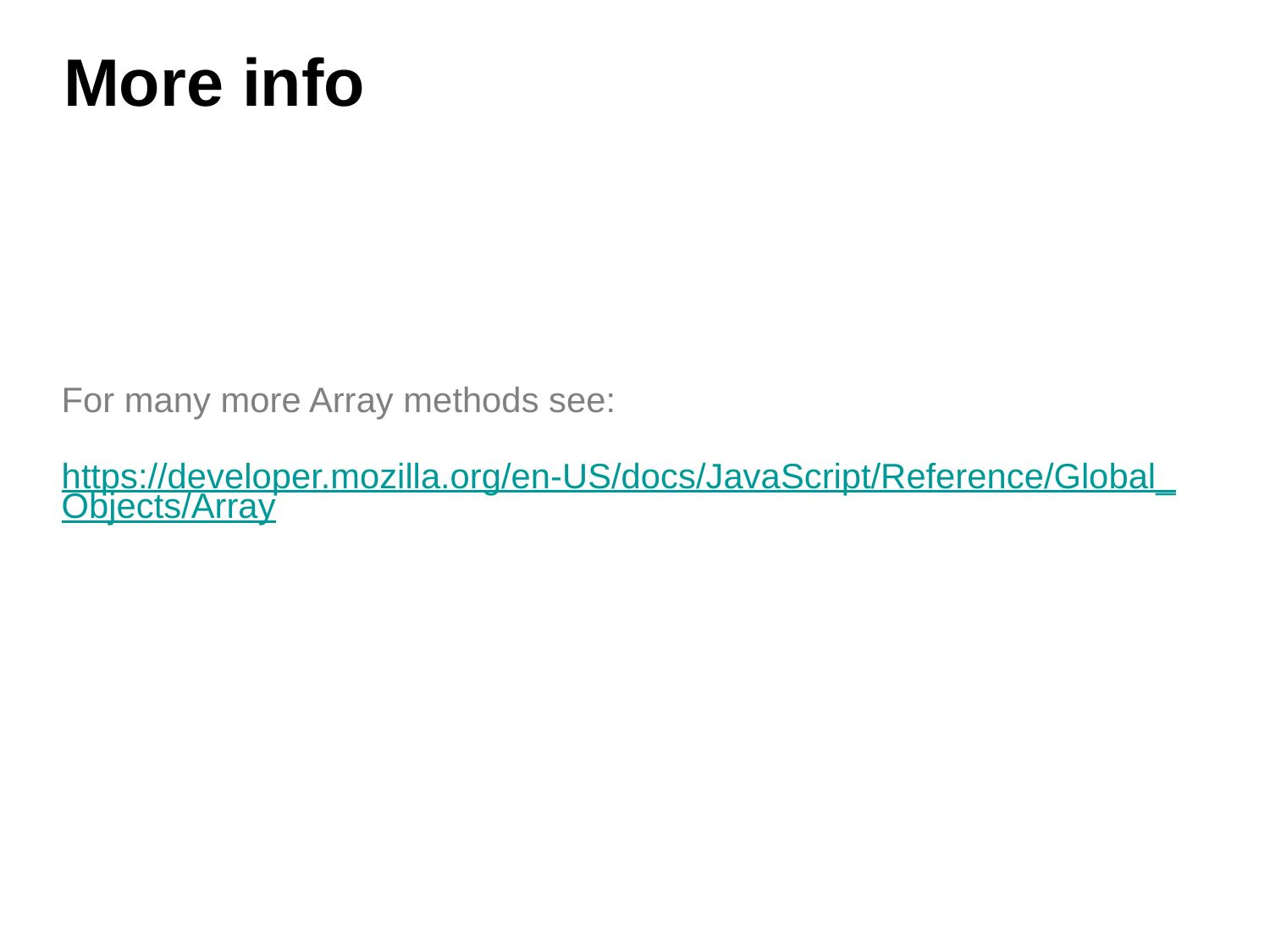

# More info
For many more Array methods see:
https://developer.mozilla.org/en-US/docs/JavaScript/Reference/Global_Objects/Array